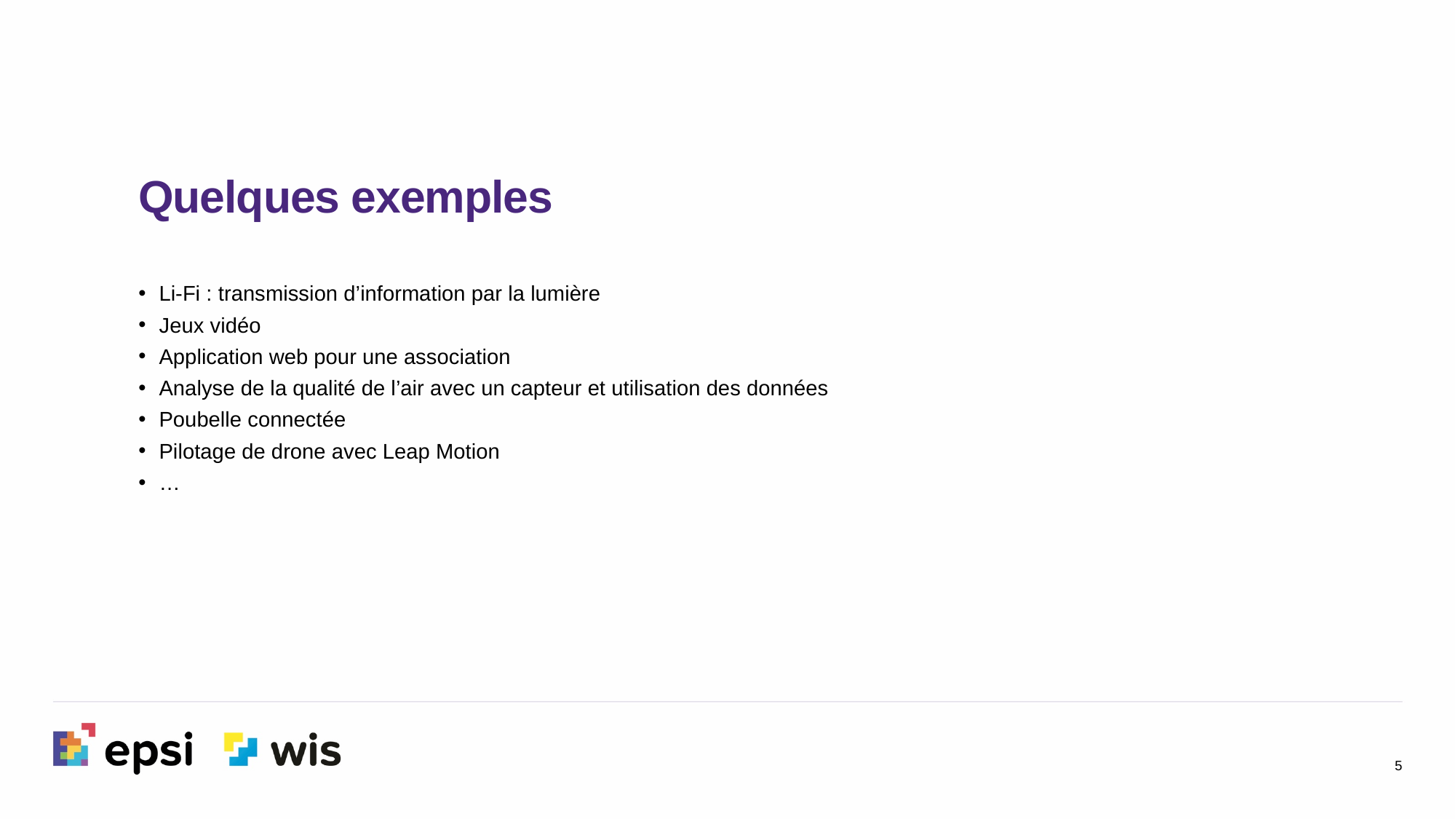

Quelques exemples
Li-Fi : transmission d’information par la lumière
Jeux vidéo
Application web pour une association
Analyse de la qualité de l’air avec un capteur et utilisation des données
Poubelle connectée
Pilotage de drone avec Leap Motion
…
5